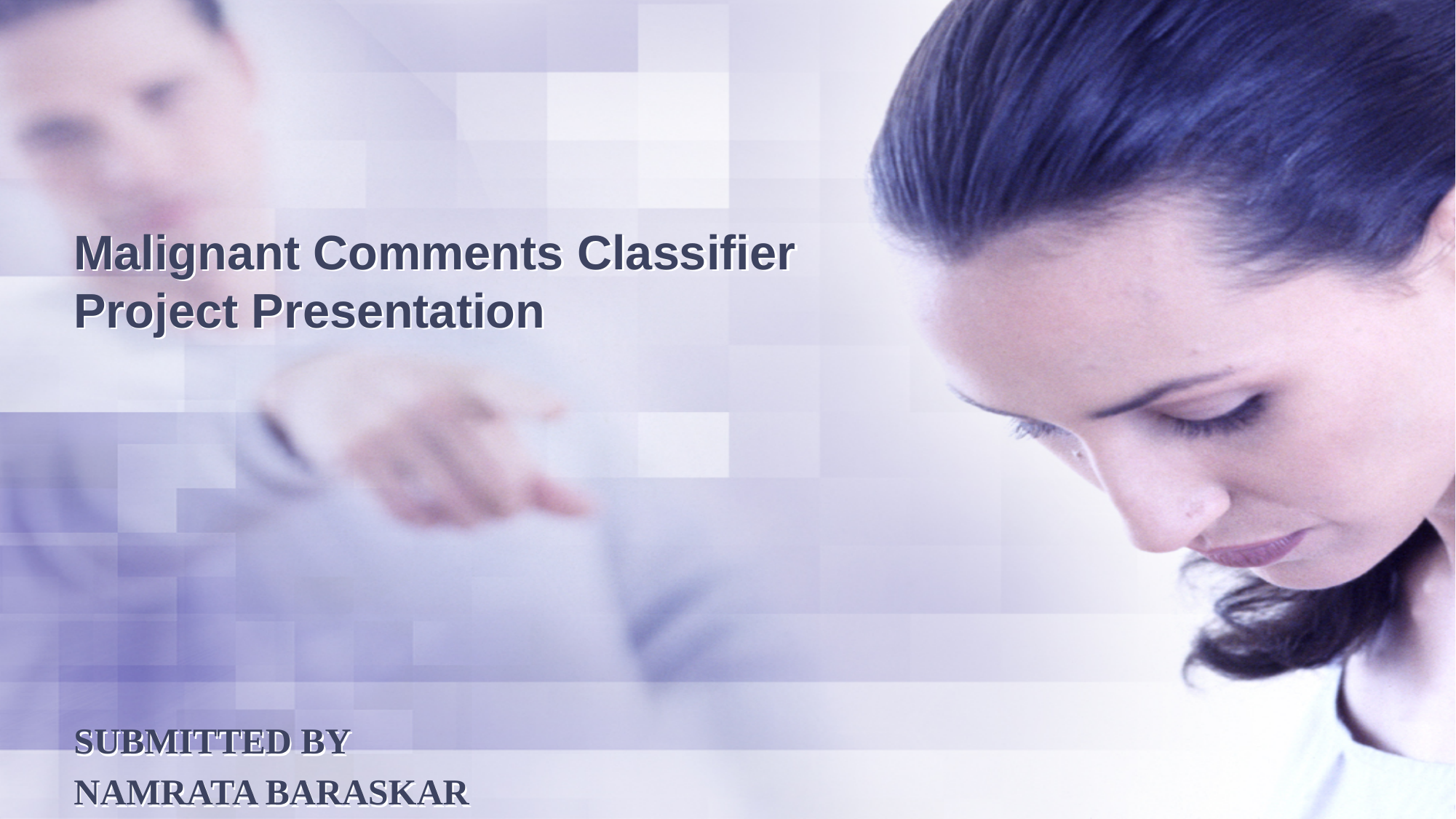

# Malignant Comments Classifier Project Presentation
SUBMITTED BY
NAMRATA BARASKAR